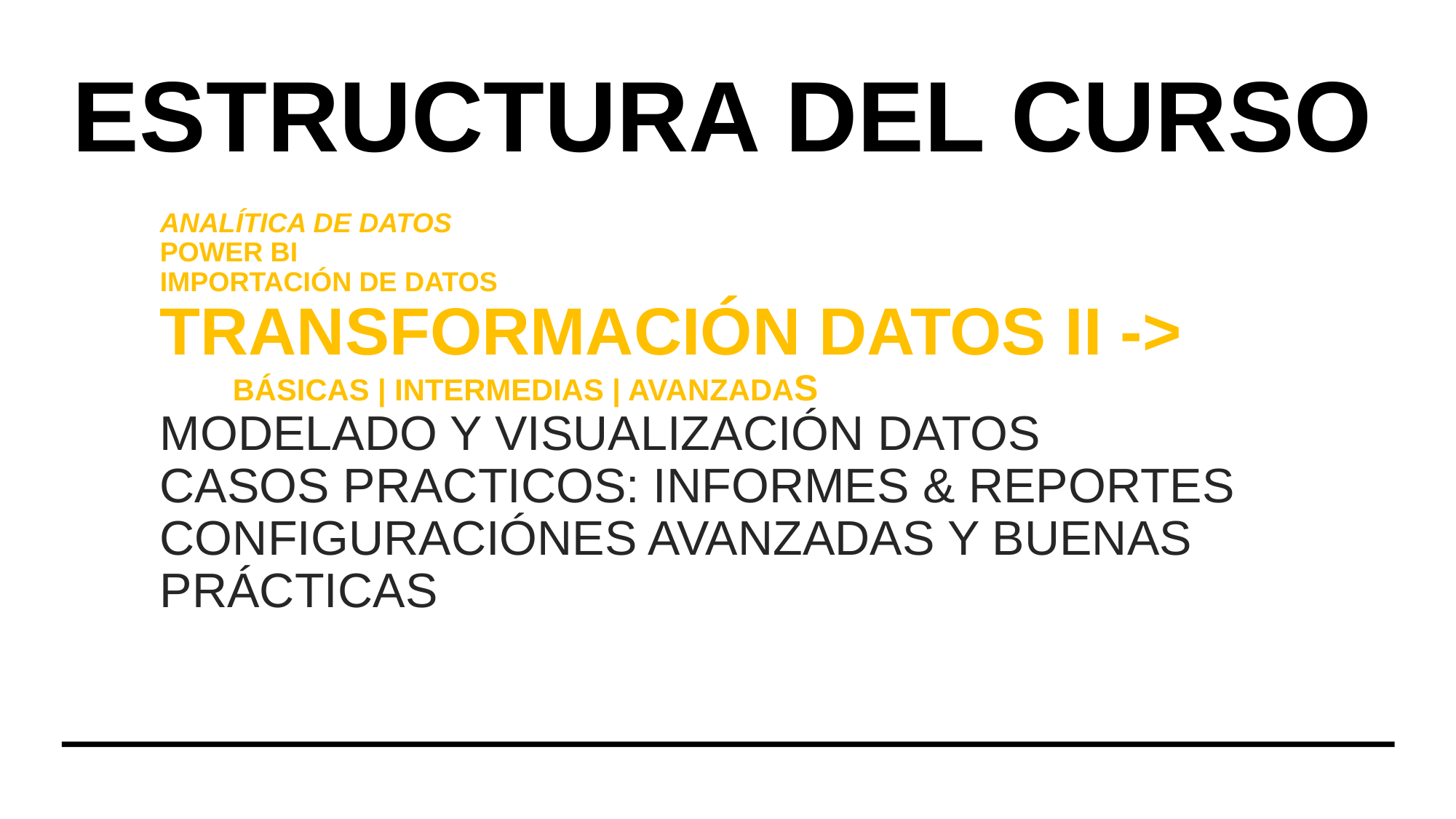

ESTRUCTURA DEL CURSO

# ANALÍTICA DE DATOS POWER BI IMPORTACIÓN DE DATOS TRANSFORMACIÓN DATOS II ->   BÁSICAS | INTERMEDIAS | AVANZADAS MODELADO Y VISUALIZACIÓN DATOS CASOS PRACTICOS: INFORMES & REPORTES CONFIGURACIÓNES AVANZADAS Y BUENAS PRÁCTICAS